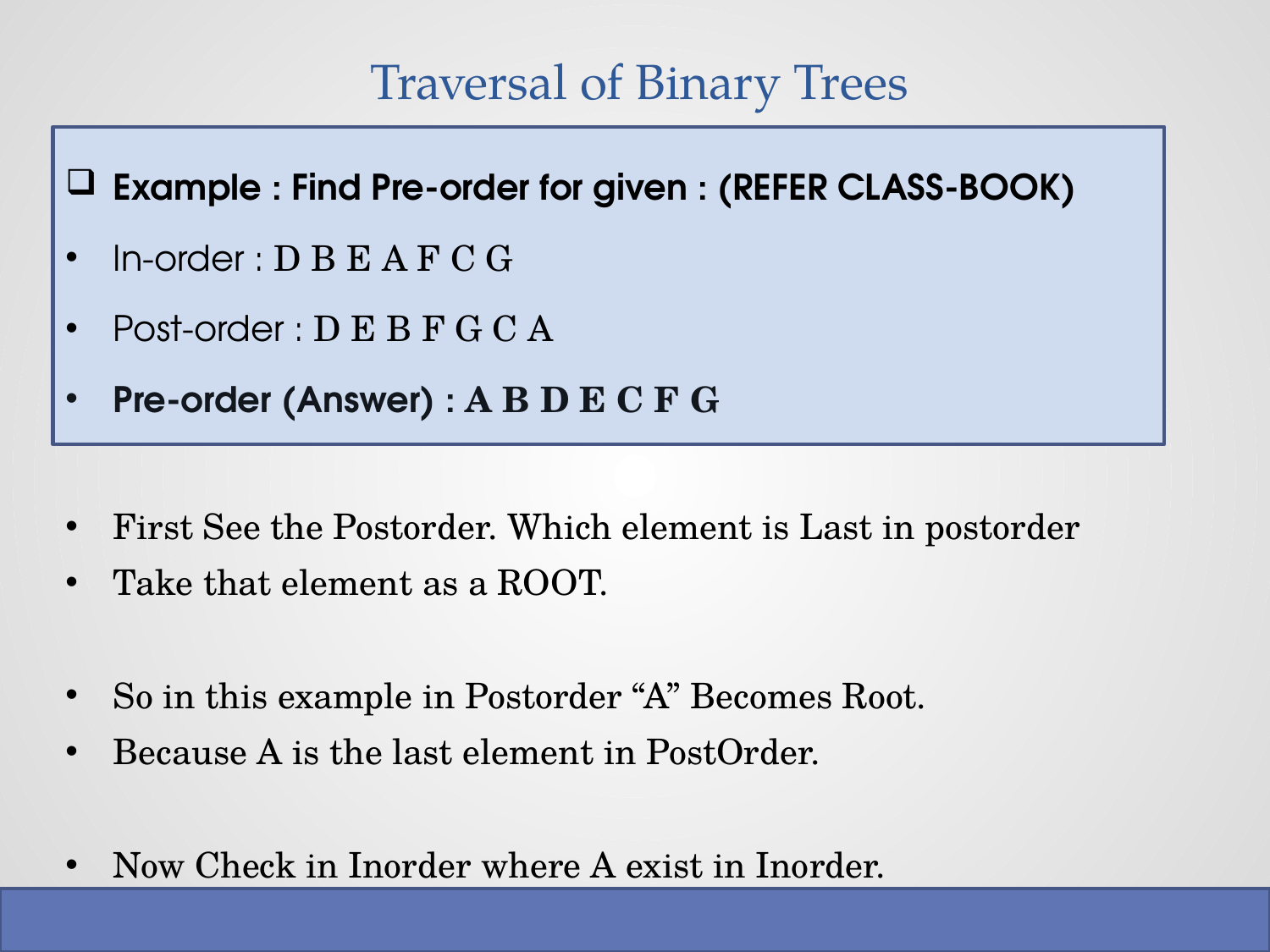

# Traversal of Binary Trees

Example : Find Pre-order for given : (REFER CLASS-BOOK)
In-order : D B E A F C G
Post-order : D E B F G C A
Pre-order (Answer) : A B D E C F G

First See the Postorder. Which element is Last in postorder
Take that element as a ROOT.

So in this example in Postorder “A” Becomes Root.
Because A is the last element in PostOrder.

Now Check in Inorder where A exist in Inorder.